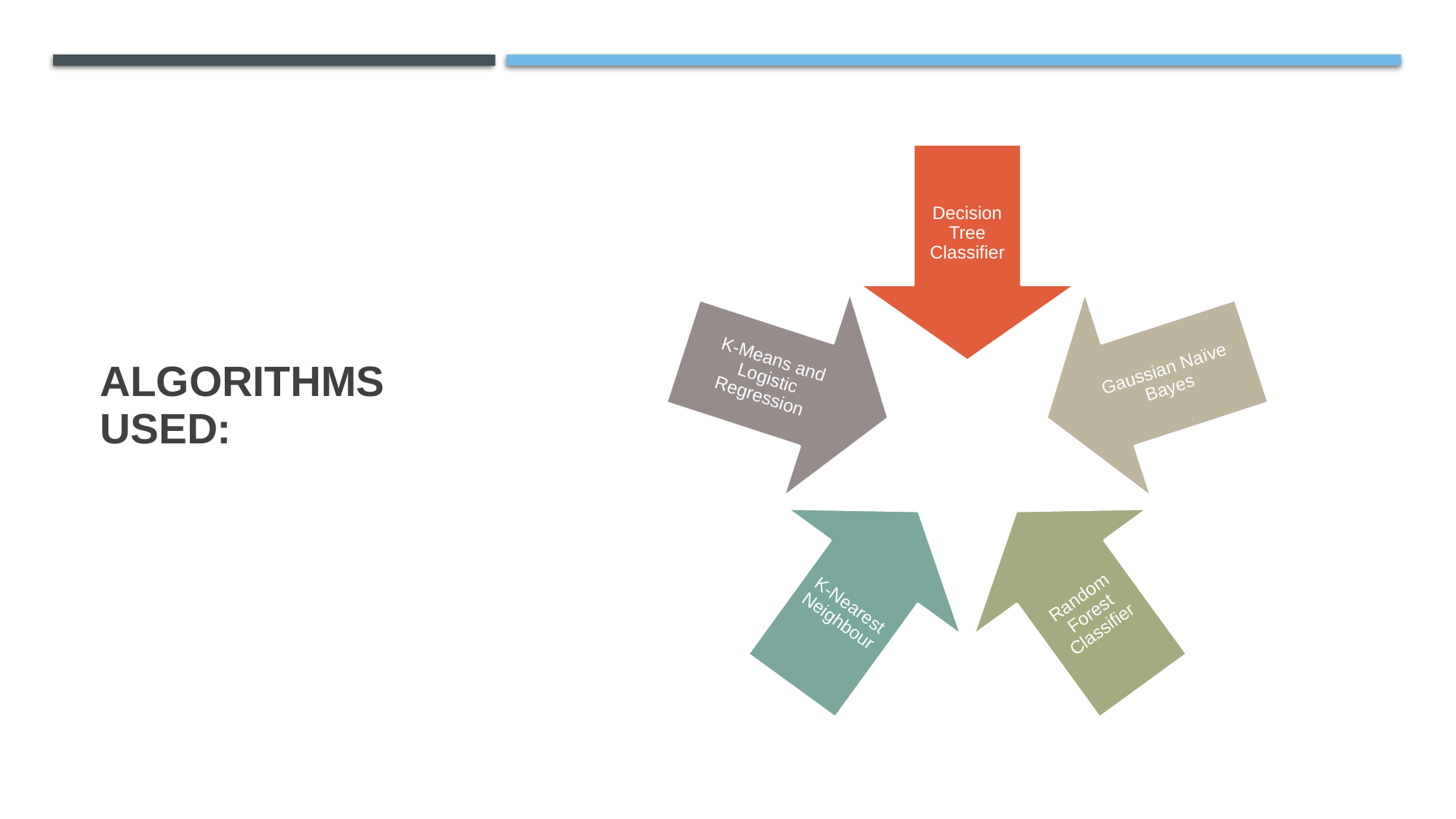

Algorithms Used:
Decision Tree Classifier
Gaussian Naïve Bayes
Random Forest Classifier
K-Nearest Neighbour
K-Means and Logistic Regression